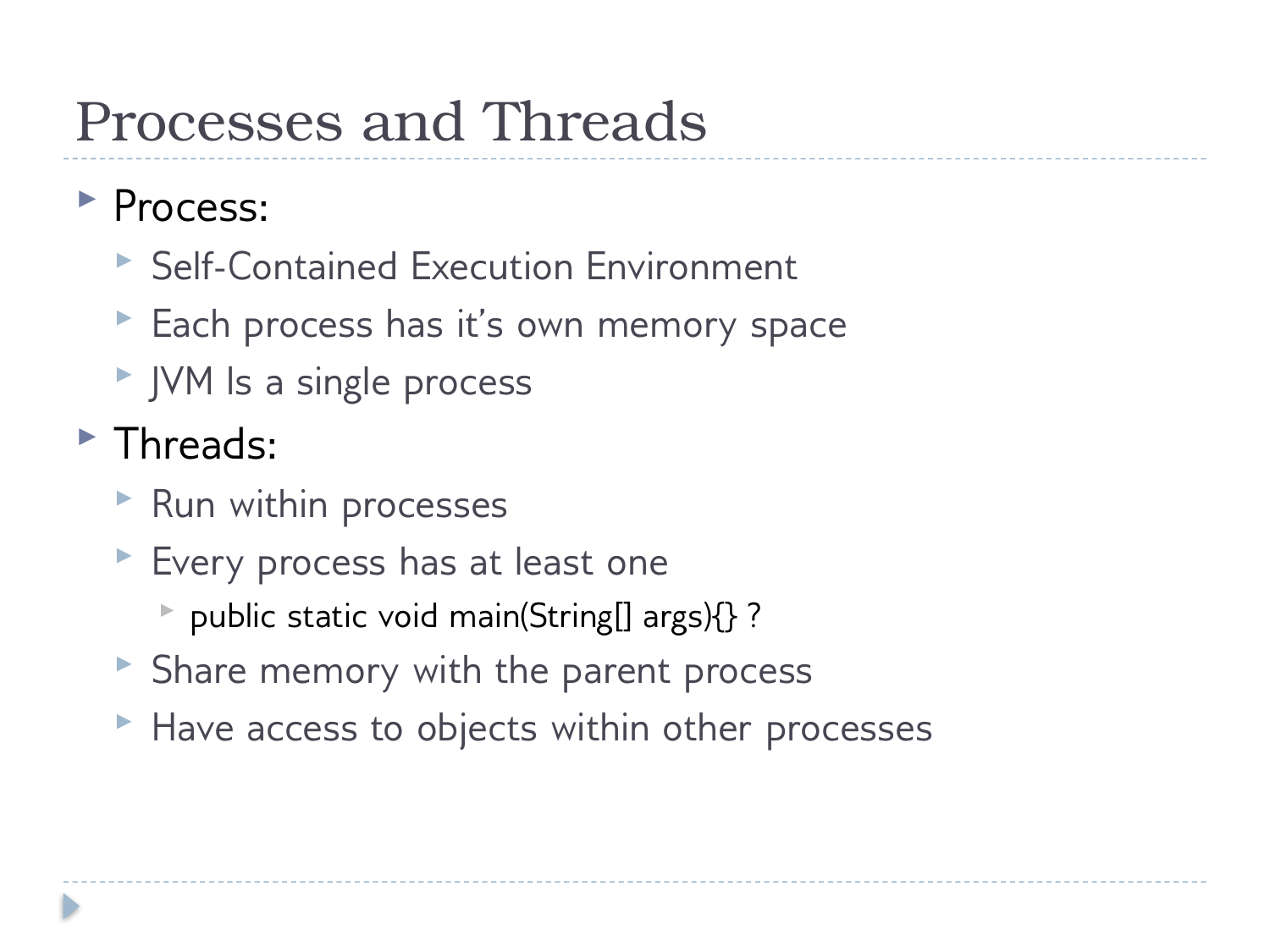

# Processes and Threads
Process:
Self-Contained Execution Environment
Each process has it’s own memory space
JVM Is a single process
Threads:
Run within processes
Every process has at least one
public static void main(String[] args){} ?
Share memory with the parent process
Have access to objects within other processes